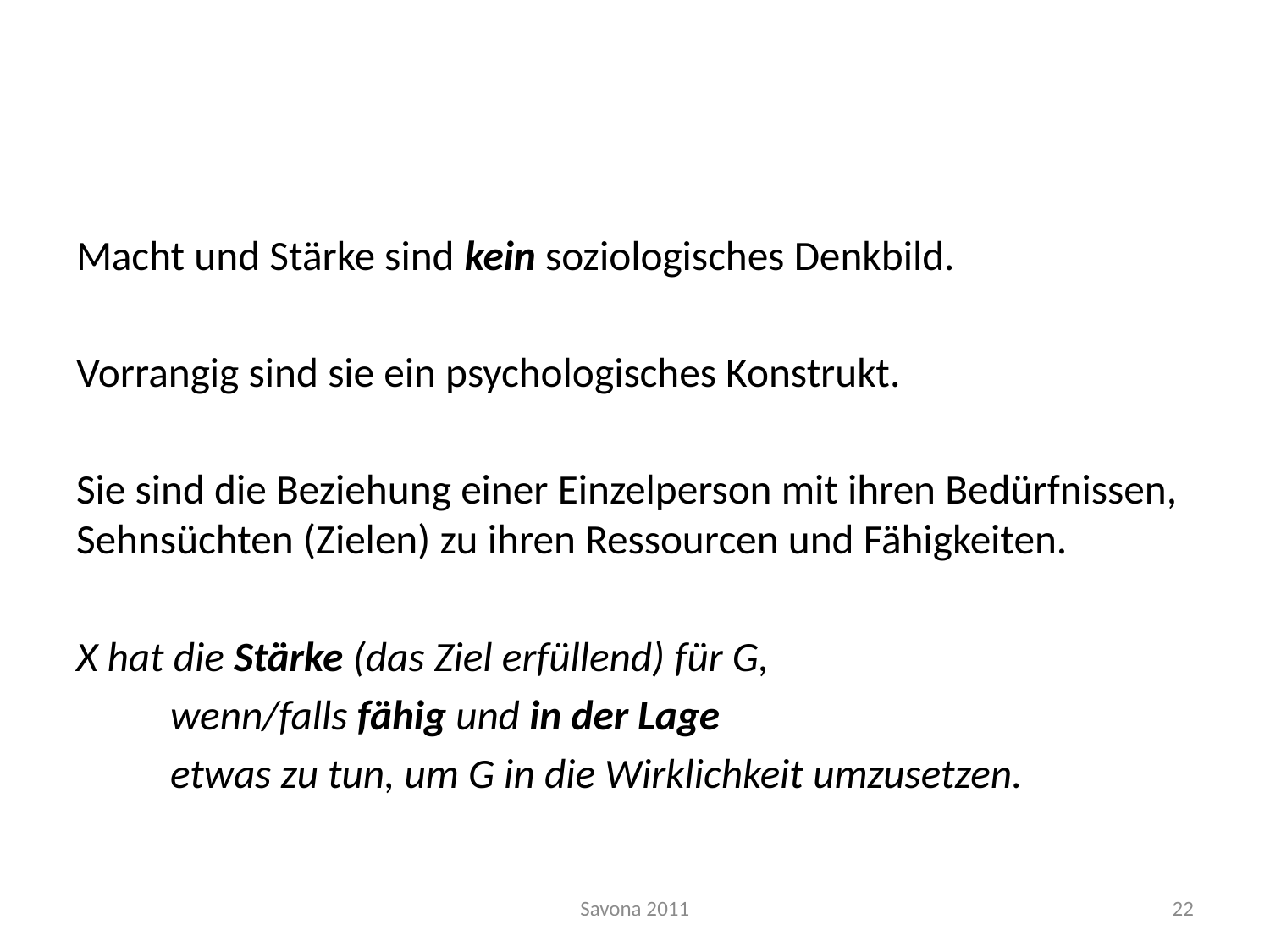

#
Macht und Stärke sind kein soziologisches Denkbild.

Vorrangig sind sie ein psychologisches Konstrukt.

Sie sind die Beziehung einer Einzelperson mit ihren Bedürfnissen, Sehnsüchten (Zielen) zu ihren Ressourcen und Fähigkeiten.

X hat die Stärke (das Ziel erfüllend) für G,
	wenn/falls fähig und in der Lage
	etwas zu tun, um G in die Wirklichkeit umzusetzen.
Savona 2011
22